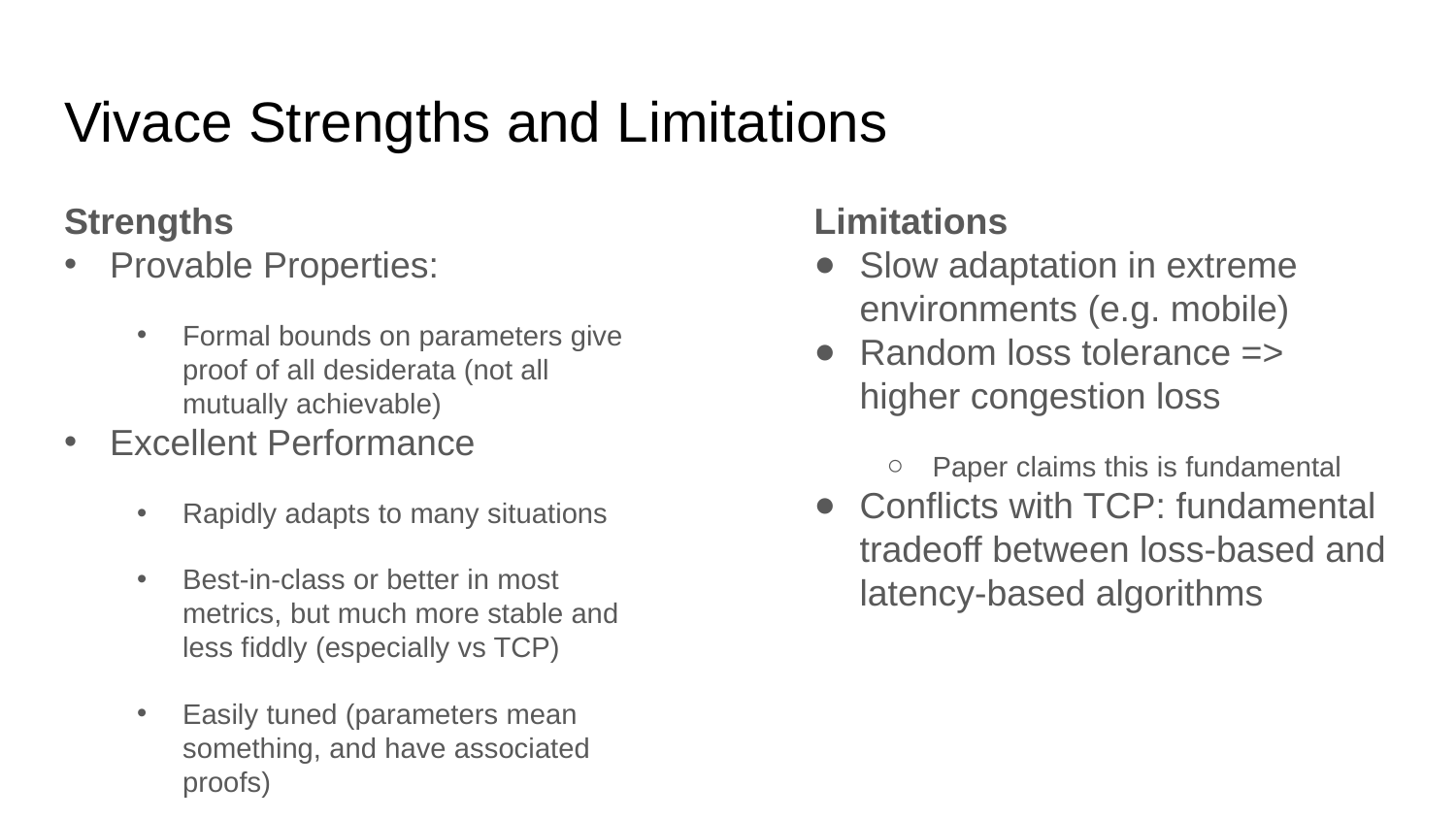

# Vivace Strengths and Limitations
Strengths
Provable Properties:
Formal bounds on parameters give proof of all desiderata (not all mutually achievable)
Excellent Performance
Rapidly adapts to many situations
Best-in-class or better in most metrics, but much more stable and less fiddly (especially vs TCP)
Easily tuned (parameters mean something, and have associated proofs)
Limitations
Slow adaptation in extreme environments (e.g. mobile)
Random loss tolerance => higher congestion loss
Paper claims this is fundamental
Conflicts with TCP: fundamental tradeoff between loss-based and latency-based algorithms